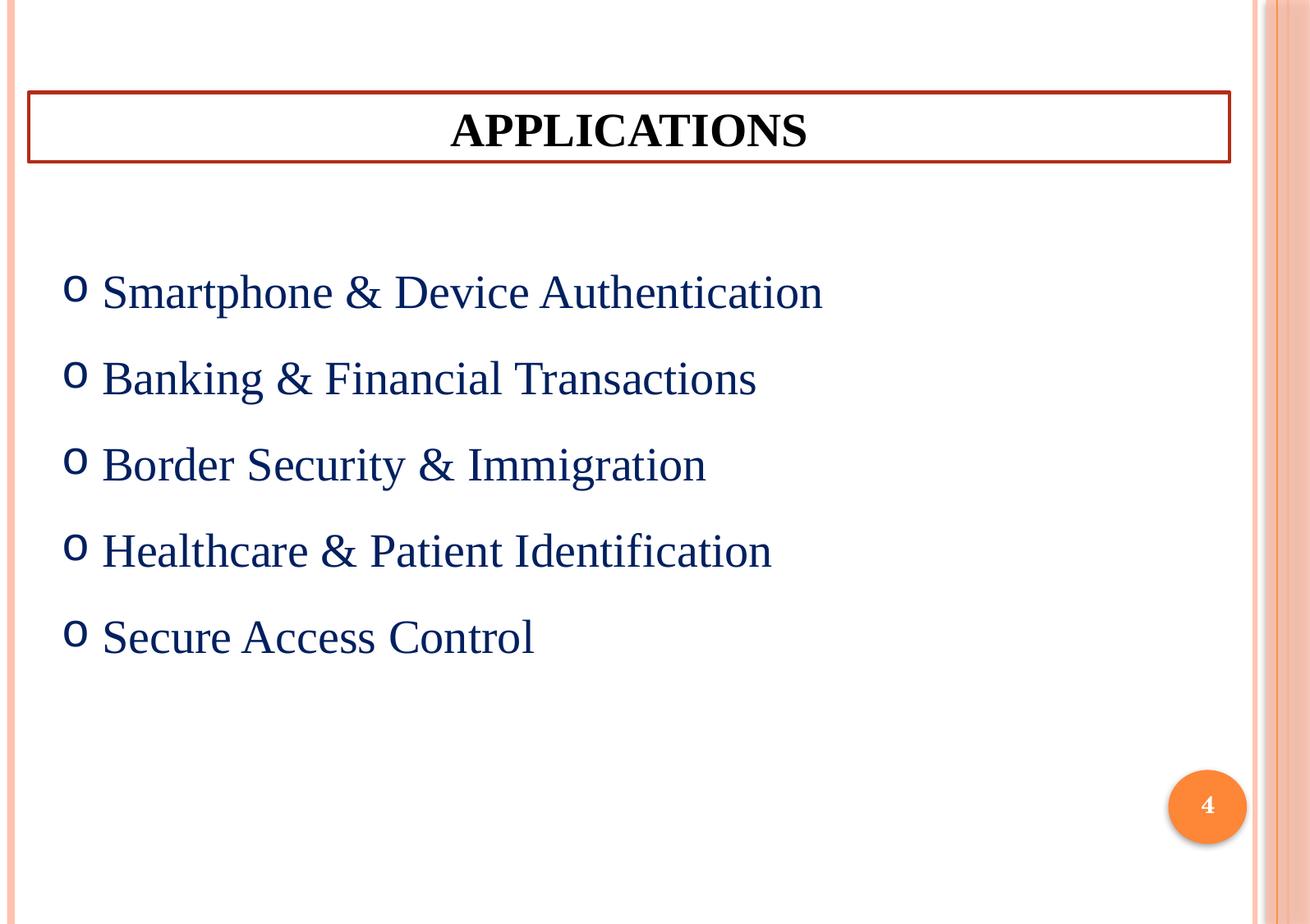

APPLICATIONS
 Smartphone & Device Authentication
 Banking & Financial Transactions
 Border Security & Immigration
 Healthcare & Patient Identification
 Secure Access Control
4